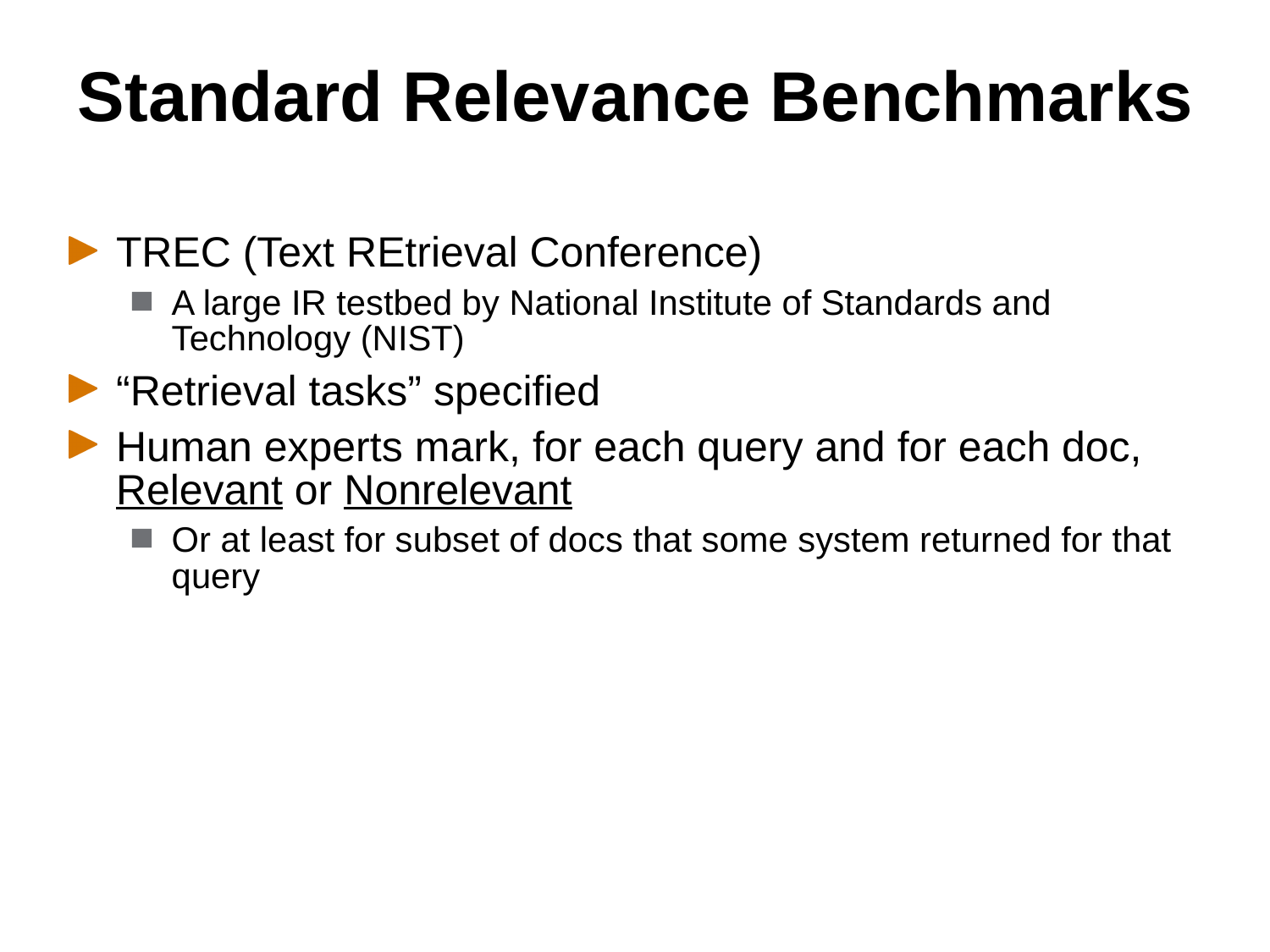

# Standard Relevance Benchmarks
TREC (Text REtrieval Conference)
A large IR testbed by National Institute of Standards and Technology (NIST)
“Retrieval tasks” specified
Human experts mark, for each query and for each doc, Relevant or Nonrelevant
Or at least for subset of docs that some system returned for that query